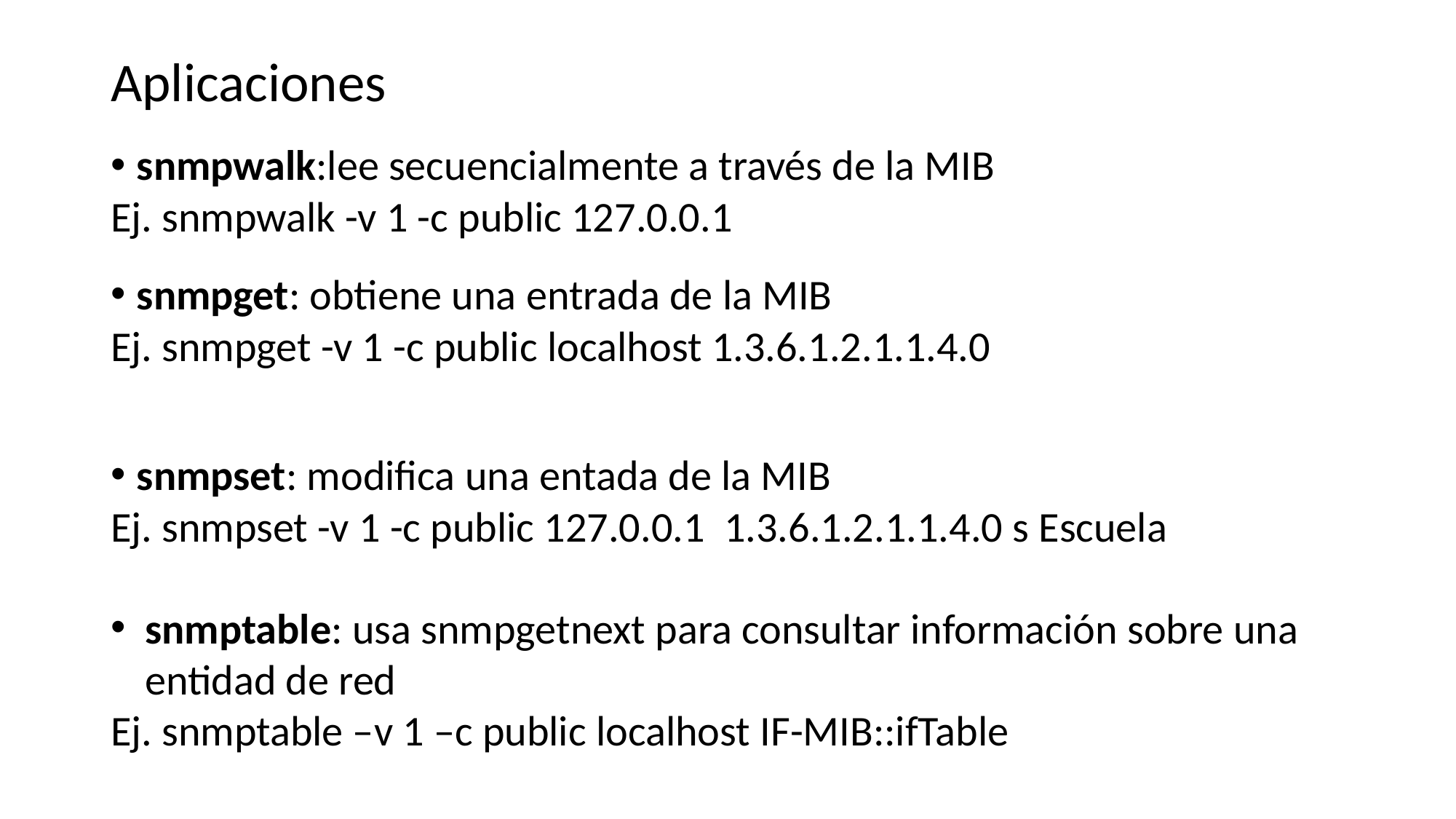

Aplicaciones
snmpwalk:lee secuencialmente a través de la MIB
Ej. snmpwalk -v 1 -c public 127.0.0.1

snmpget: obtiene una entrada de la MIB
Ej. snmpget -v 1 -c public localhost 1.3.6.1.2.1.1.4.0

snmpset: modifica una entada de la MIB
Ej. snmpset -v 1 -c public 127.0.0.1  1.3.6.1.2.1.1.4.0 s Escuela

snmptable: usa snmpgetnext para consultar información sobre una entidad de red
Ej. snmptable –v 1 –c public localhost IF-MIB::ifTable